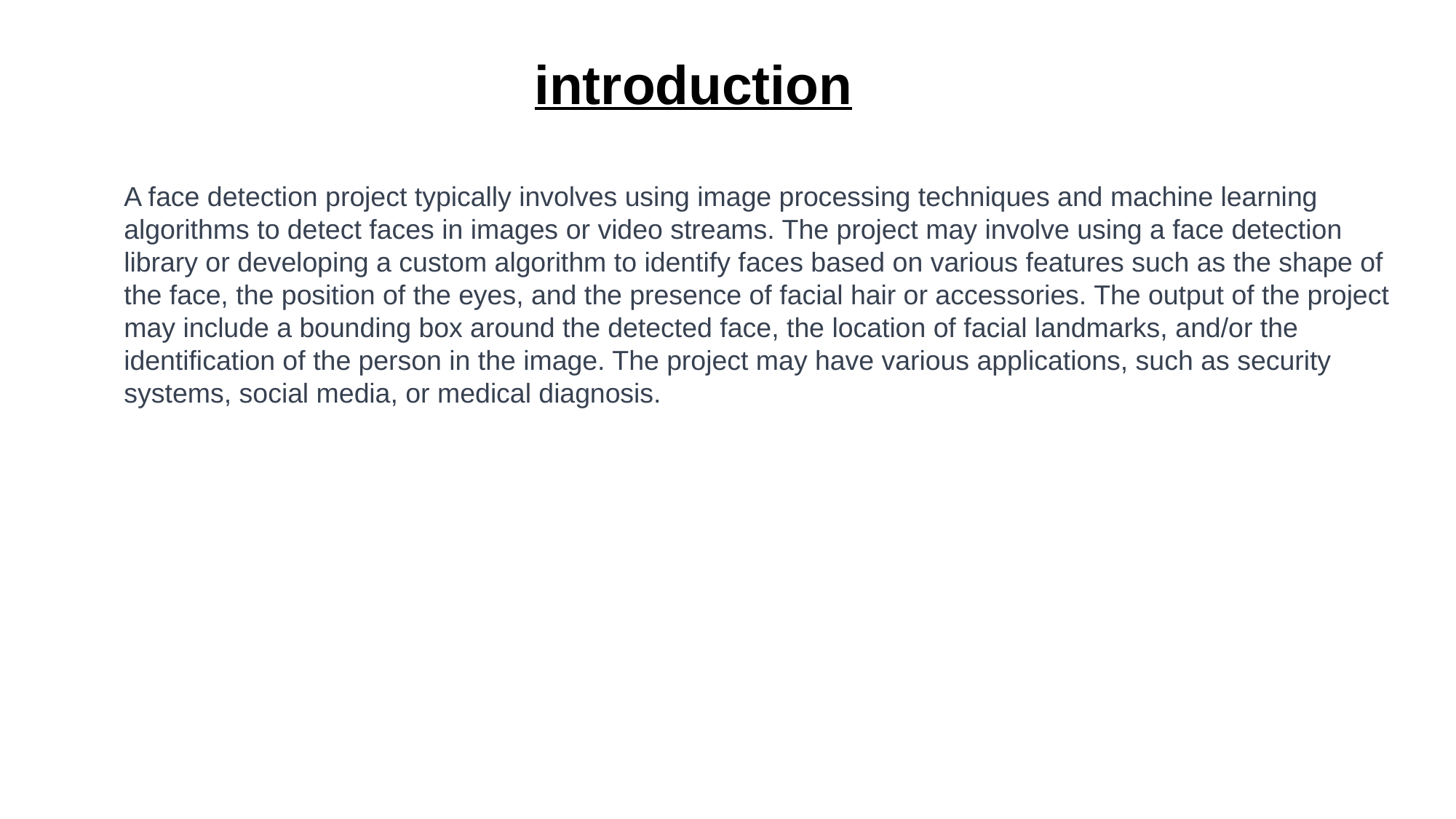

# introduction
A face detection project typically involves using image processing techniques and machine learning algorithms to detect faces in images or video streams. The project may involve using a face detection library or developing a custom algorithm to identify faces based on various features such as the shape of the face, the position of the eyes, and the presence of facial hair or accessories. The output of the project may include a bounding box around the detected face, the location of facial landmarks, and/or the identification of the person in the image. The project may have various applications, such as security systems, social media, or medical diagnosis.